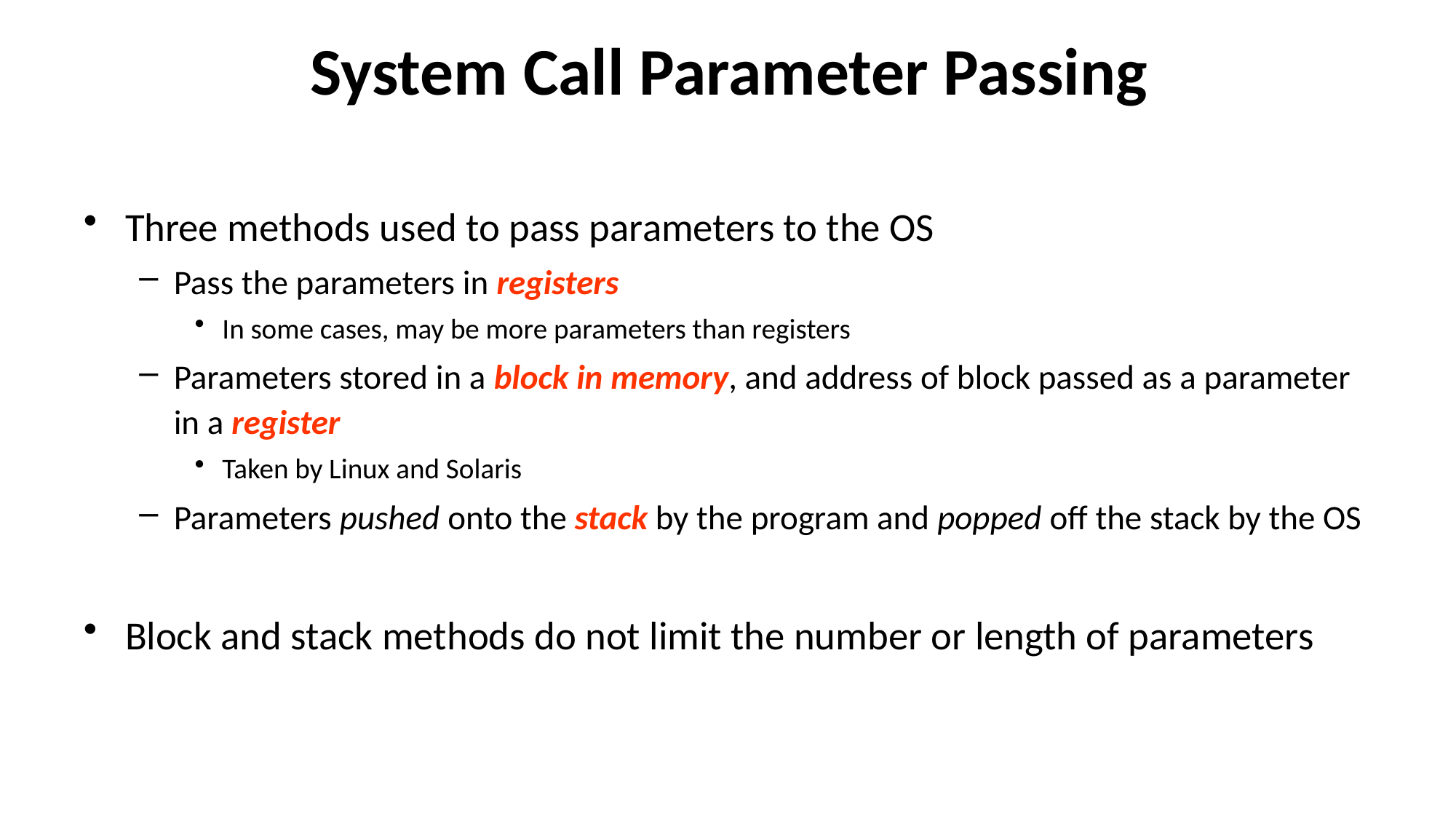

# System Call Parameter Passing
Three methods used to pass parameters to the OS
Pass the parameters in registers
In some cases, may be more parameters than registers
Parameters stored in a block in memory, and address of block passed as a parameter in a register
Taken by Linux and Solaris
Parameters pushed onto the stack by the program and popped off the stack by the OS

Block and stack methods do not limit the number or length of parameters